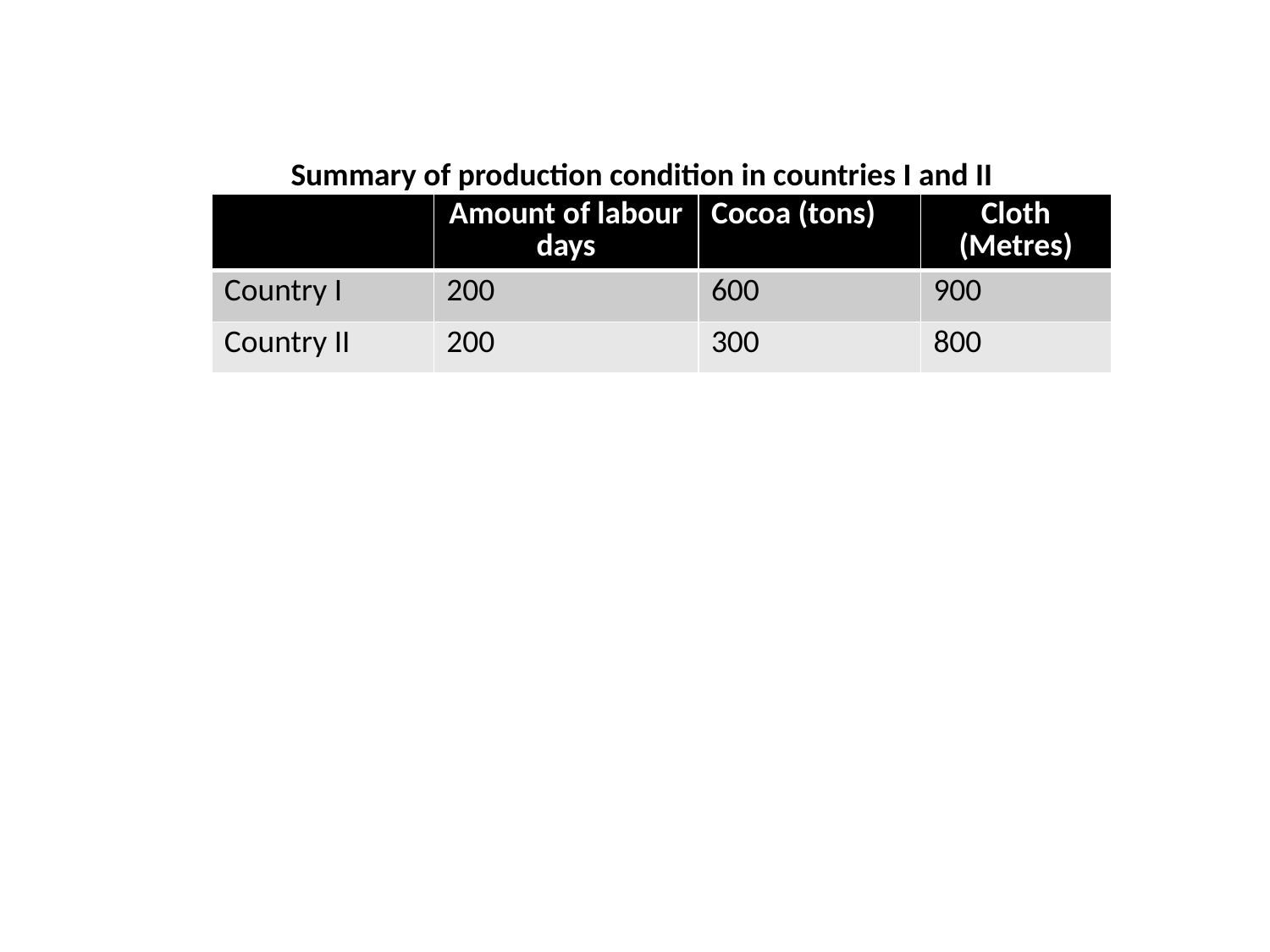

Summary of production condition in countries I and II
|  | Amount of labour days | Cocoa (tons) | Cloth (Metres) |
| --- | --- | --- | --- |
| Country I | 200 | 600 | 900 |
| Country II | 200 | 300 | 800 |